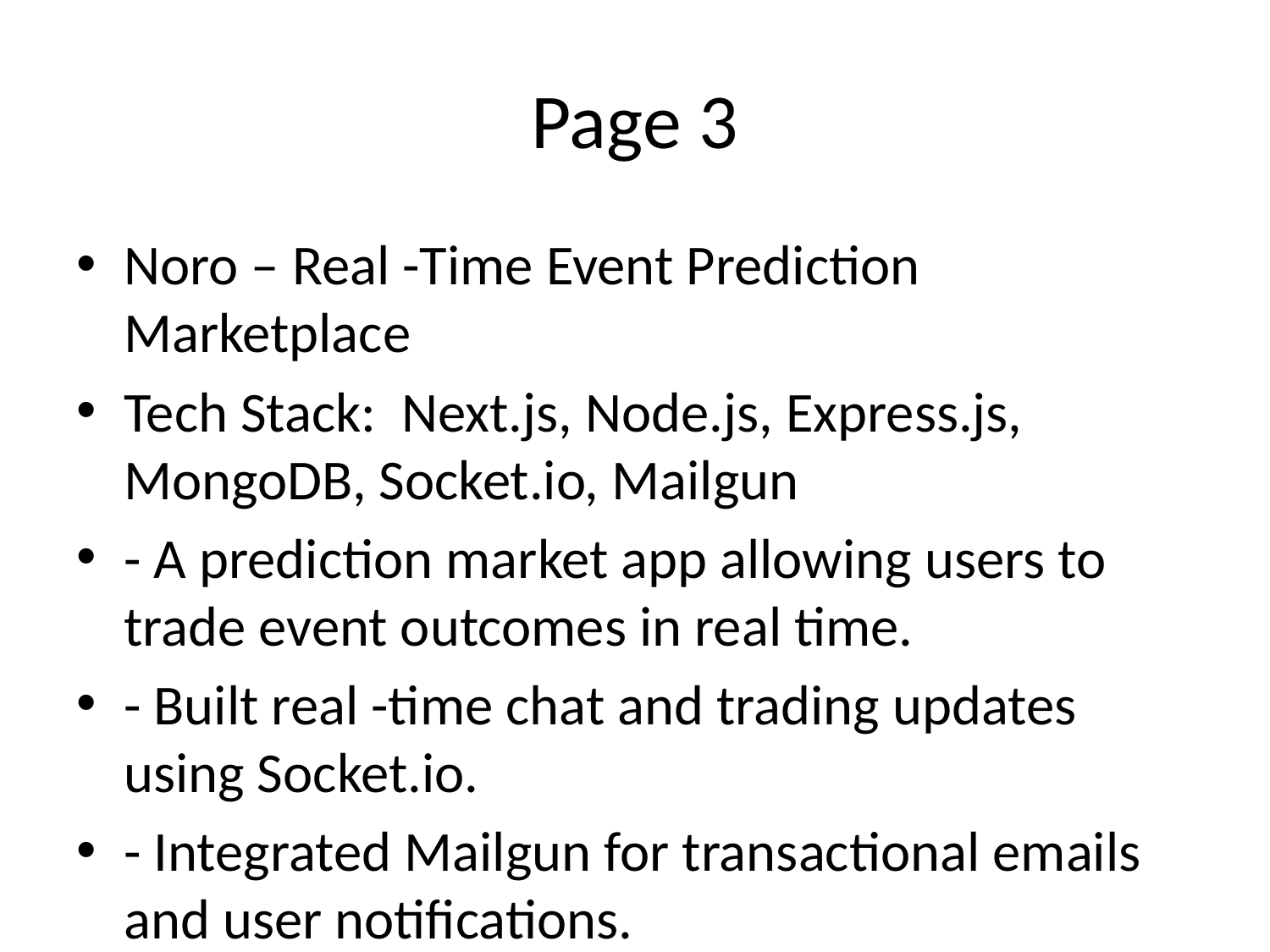

# Page 3
Noro – Real -Time Event Prediction Marketplace
Tech Stack:  Next.js, Node.js, Express.js, MongoDB, Socket.io, Mailgun
- A prediction market app allowing users to trade event outcomes in real time.
- Built real -time chat and trading updates using Socket.io.
- Integrated Mailgun for transactional emails and user notifications.
- Worked closely with design and support teams to resolve UI/UX issues and improve
frontend performance. .
Apart from the abov e, I’ve also worked on various other short -term and long -term projects
from internal tools to client -based applications — and successfully delivered them as per
requirements. These experiences helped me adapt to different codebases, understand